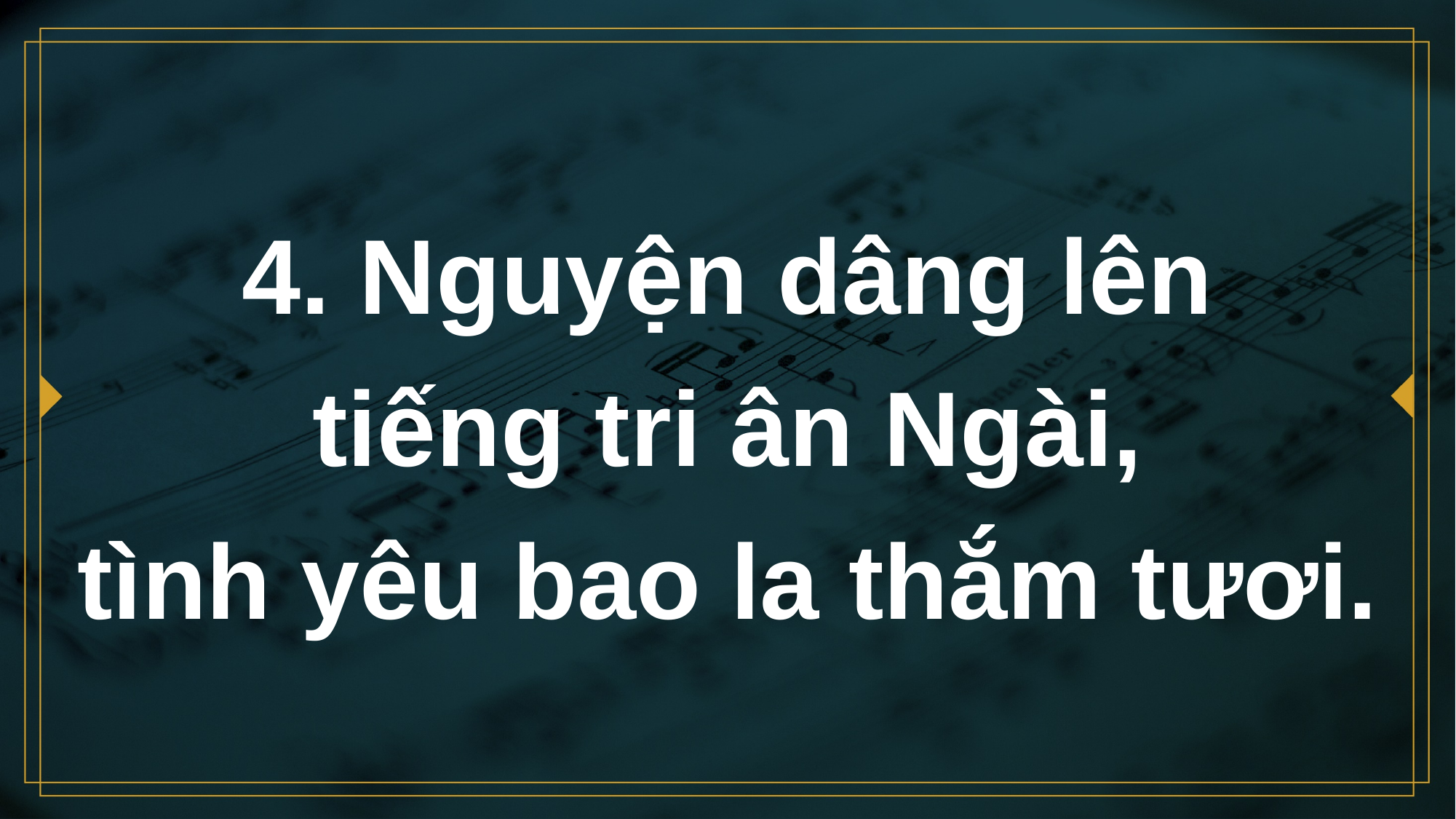

# 4. Nguyện dâng lên tiếng tri ân Ngài, tình yêu bao la thắm tươi.